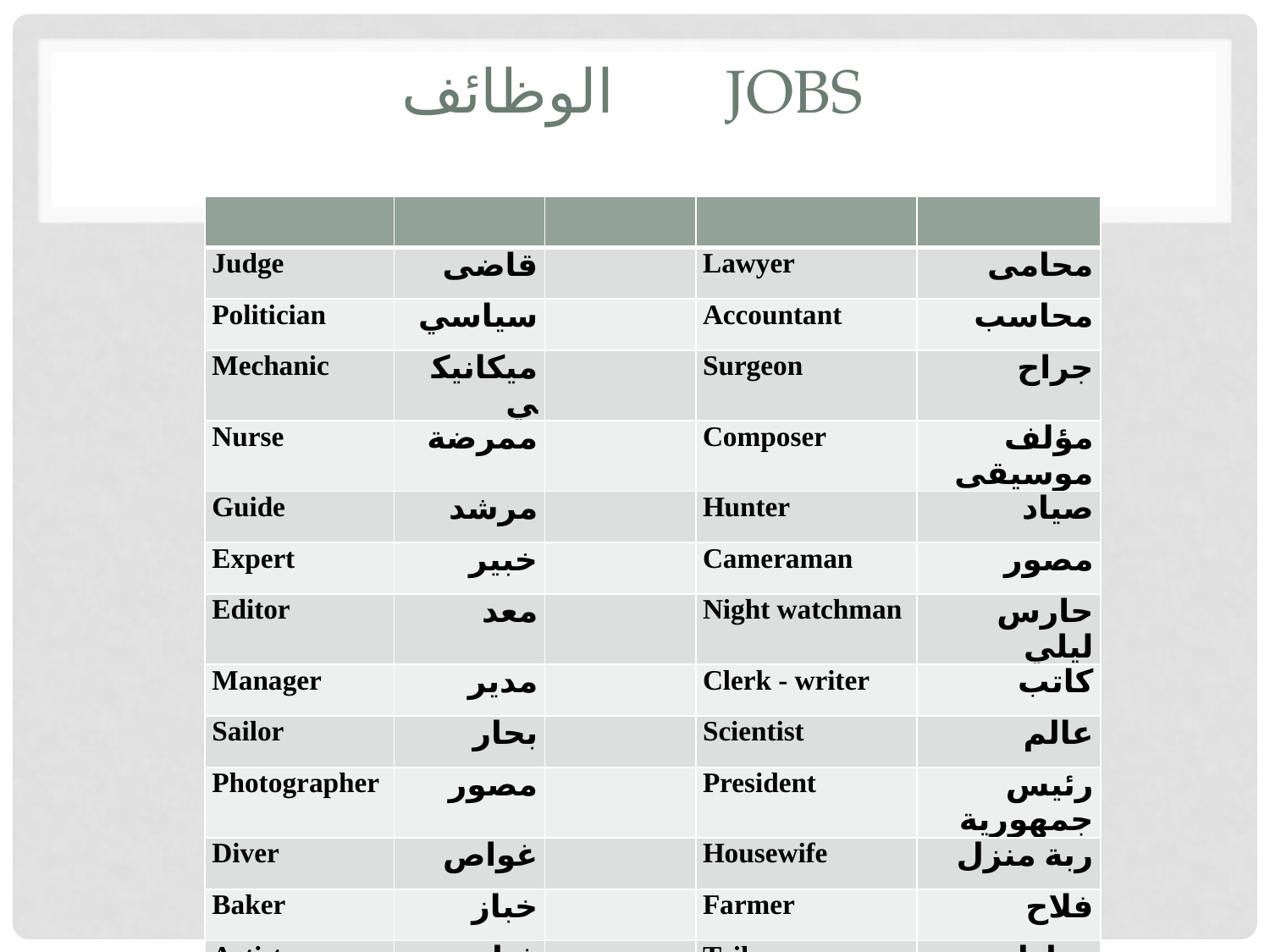

# Jobs			الوظائف
|  |  |  |  |  |
| --- | --- | --- | --- | --- |
| Judge | قاضى |  | Lawyer | محامى |
| Politician | سياسي |  | Accountant | محاسب |
| Mechanic | ميكانيكي |  | Surgeon | جراح |
| Nurse | ممرضة |  | Composer | مؤلف موسيقى |
| Guide | مرشد |  | Hunter | صياد |
| Expert | خبير |  | Cameraman | مصور |
| Editor | معد |  | Night watchman | حارس ليلي |
| Manager | مدير |  | Clerk - writer | كاتب |
| Sailor | بحار |  | Scientist | عالم |
| Photographer | مصور |  | President | رئيس جمهورية |
| Diver | غواص |  | Housewife | ربة منزل |
| Baker | خباز |  | Farmer | فلاح |
| Artist | فنان |  | Tailor | خياط |